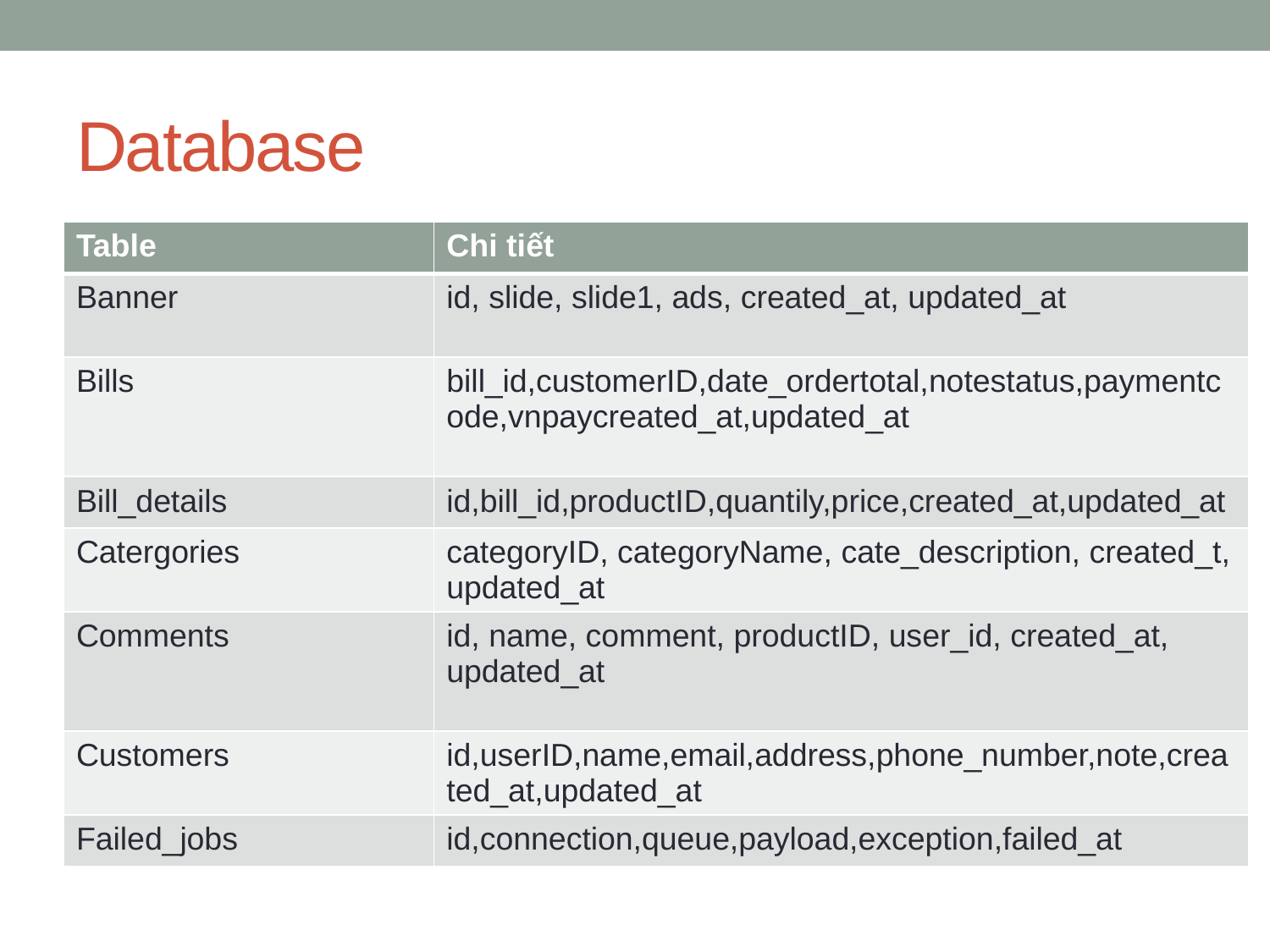

# Database
| Table | Chi tiết |
| --- | --- |
| Banner | id, slide, slide1, ads, created\_at, updated\_at |
| Bills | bill\_id,customerID,date\_ordertotal,notestatus,paymentcode,vnpaycreated\_at,updated\_at |
| Bill\_details | id,bill\_id,productID,quantily,price,created\_at,updated\_at |
| Catergories | categoryID, categoryName, cate\_description, created\_t, updated\_at |
| Comments | id, name, comment, productID, user\_id, created\_at, updated\_at |
| Customers | id,userID,name,email,address,phone\_number,note,created\_at,updated\_at |
| Failed\_jobs | id,connection,queue,payload,exception,failed\_at |